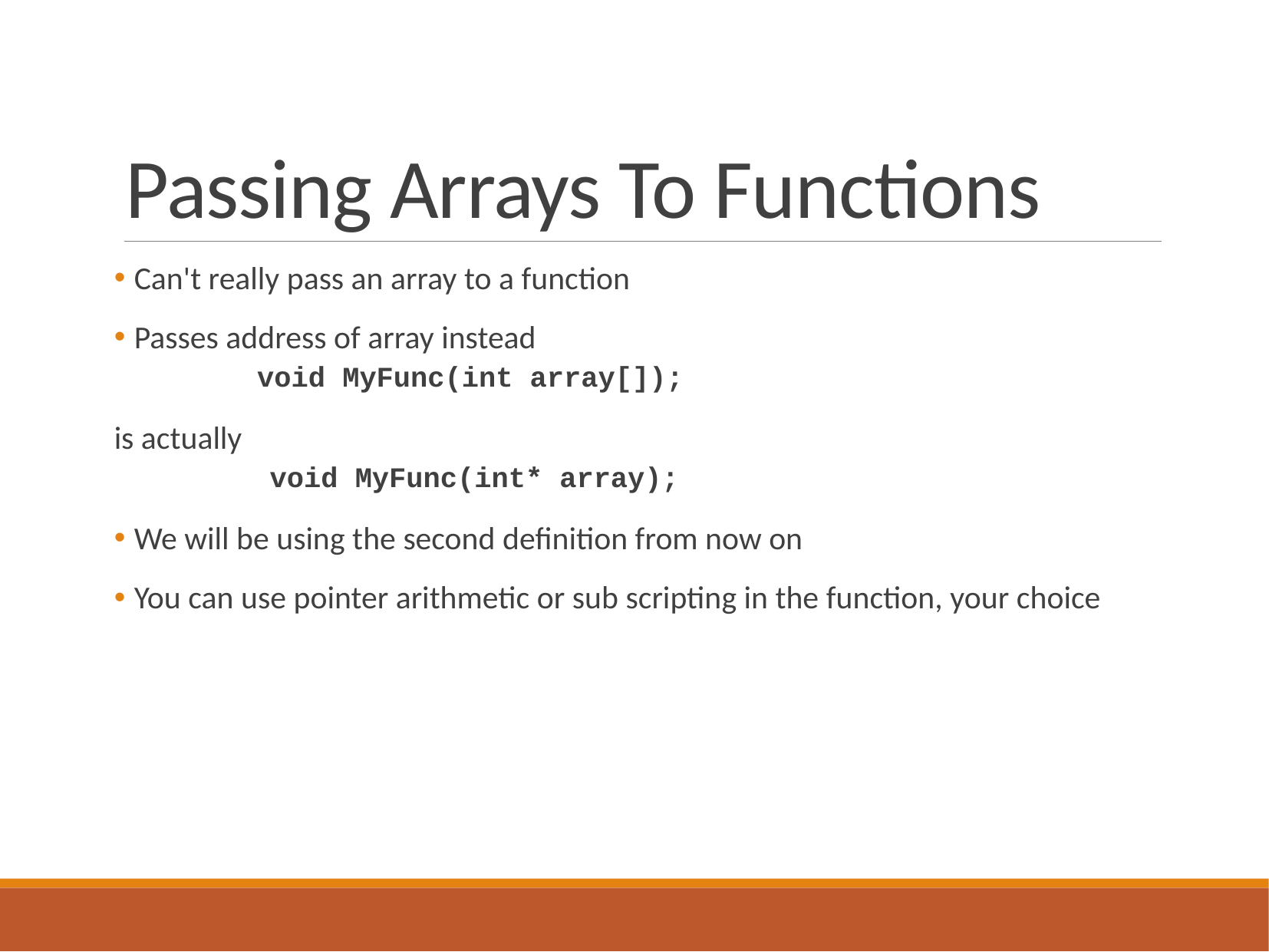

# Passing Arrays To Functions
 Can't really pass an array to a function
 Passes address of array instead
	void MyFunc(int array[]);
is actually
	void MyFunc(int* array);
 We will be using the second definition from now on
 You can use pointer arithmetic or sub scripting in the function, your choice